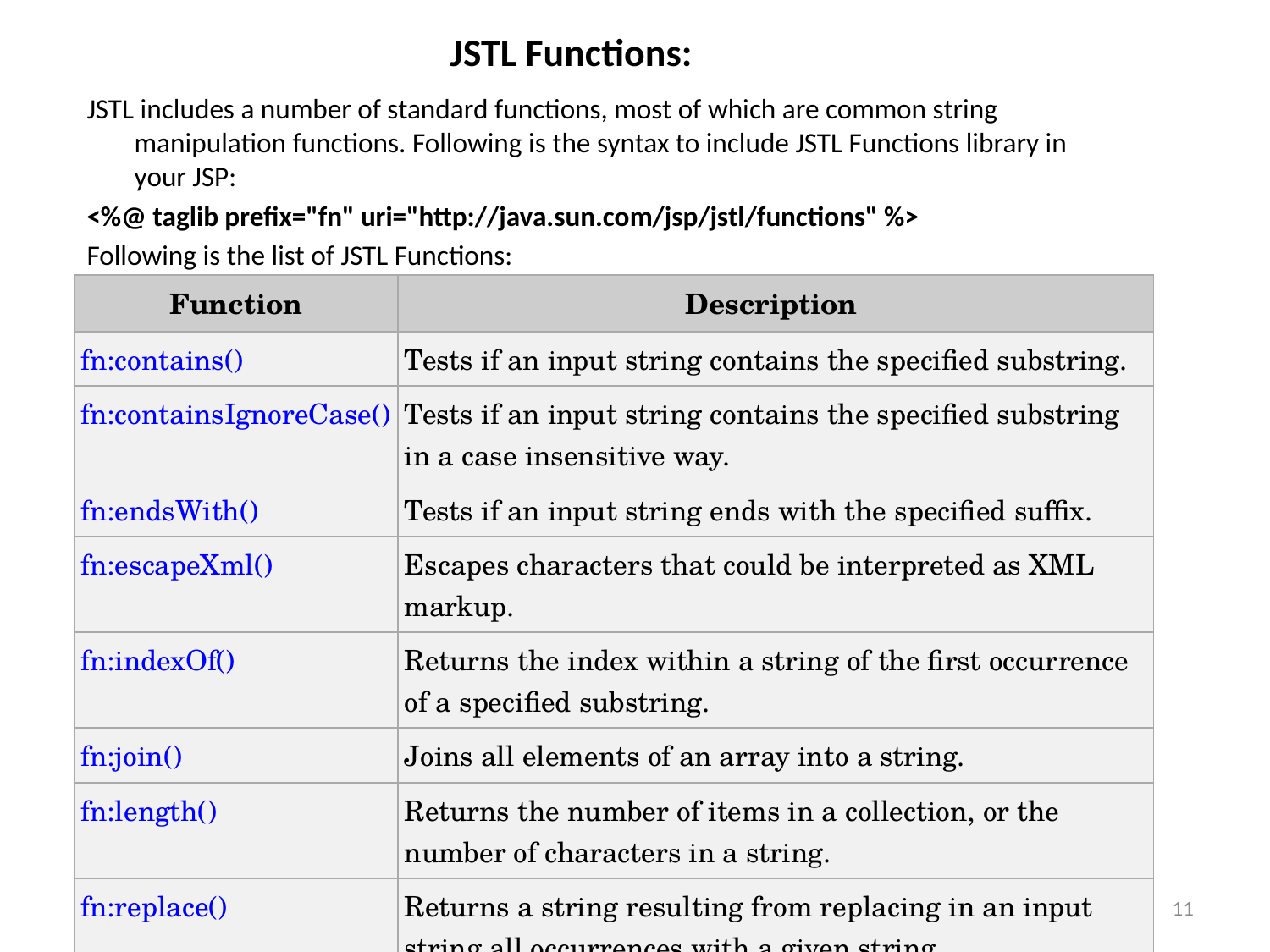

# JSTL Functions:
JSTL includes a number of standard functions, most of which are common string manipulation functions. Following is the syntax to include JSTL Functions library in your JSP:
<%@ taglib prefix="fn" uri="http://java.sun.com/jsp/jstl/functions" %>
Following is the list of JSTL Functions:
| Function | Description |
| --- | --- |
| fn:contains() | Tests if an input string contains the specified substring. |
| fn:containsIgnoreCase() | Tests if an input string contains the specified substring in a case insensitive way. |
| fn:endsWith() | Tests if an input string ends with the specified suffix. |
| fn:escapeXml() | Escapes characters that could be interpreted as XML markup. |
| fn:indexOf() | Returns the index within a string of the first occurrence of a specified substring. |
| fn:join() | Joins all elements of an array into a string. |
| fn:length() | Returns the number of items in a collection, or the number of characters in a string. |
| fn:replace() | Returns a string resulting from replacing in an input string all occurrences with a given string. |
| fn:split() | Splits a string into an array of substrings. |
11